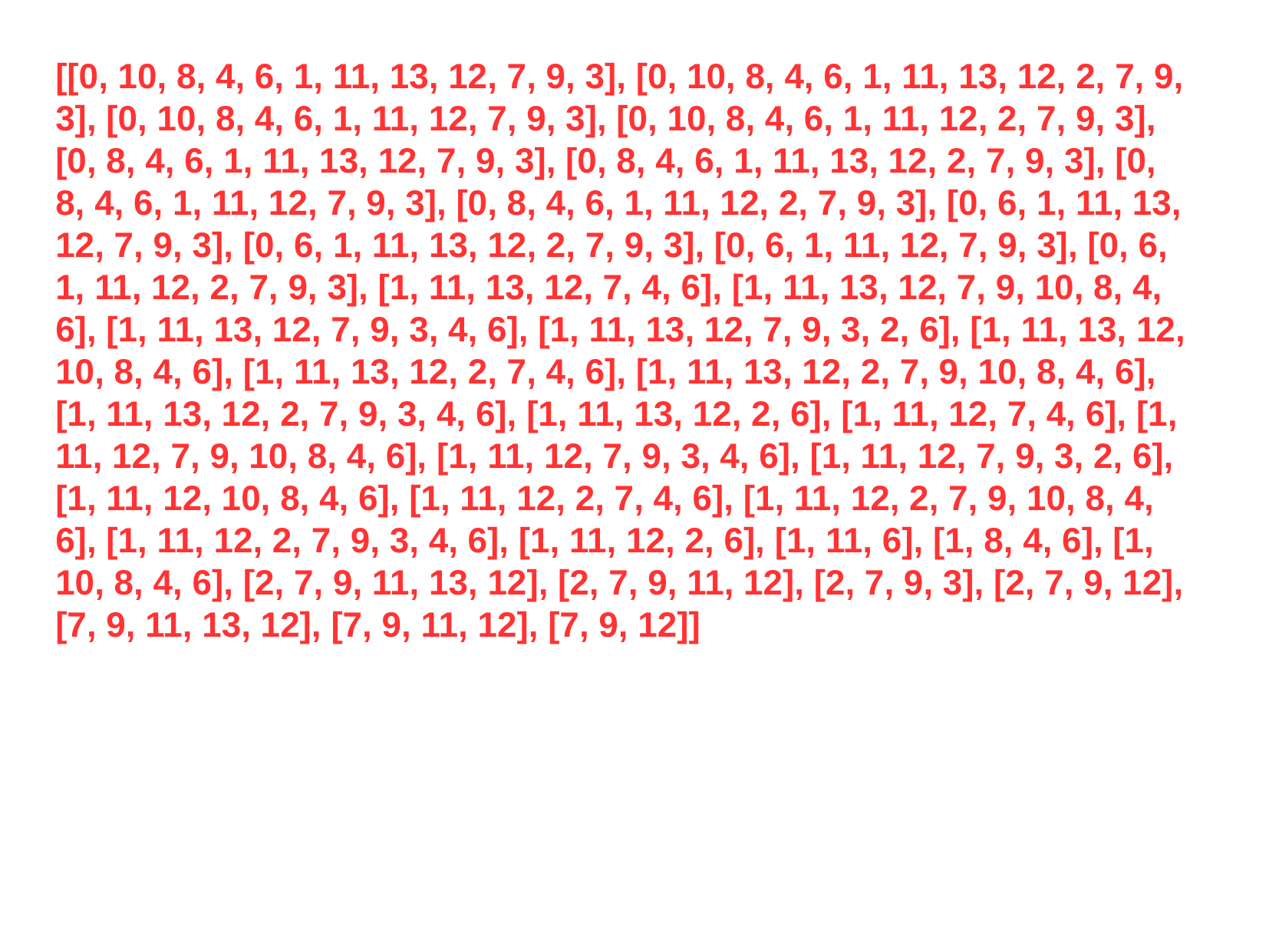

[[0, 10, 8, 4, 6, 1, 11, 13, 12, 7, 9, 3], [0, 10, 8, 4, 6, 1, 11, 13, 12, 2, 7, 9, 3], [0, 10, 8, 4, 6, 1, 11, 12, 7, 9, 3], [0, 10, 8, 4, 6, 1, 11, 12, 2, 7, 9, 3], [0, 8, 4, 6, 1, 11, 13, 12, 7, 9, 3], [0, 8, 4, 6, 1, 11, 13, 12, 2, 7, 9, 3], [0, 8, 4, 6, 1, 11, 12, 7, 9, 3], [0, 8, 4, 6, 1, 11, 12, 2, 7, 9, 3], [0, 6, 1, 11, 13, 12, 7, 9, 3], [0, 6, 1, 11, 13, 12, 2, 7, 9, 3], [0, 6, 1, 11, 12, 7, 9, 3], [0, 6, 1, 11, 12, 2, 7, 9, 3], [1, 11, 13, 12, 7, 4, 6], [1, 11, 13, 12, 7, 9, 10, 8, 4, 6], [1, 11, 13, 12, 7, 9, 3, 4, 6], [1, 11, 13, 12, 7, 9, 3, 2, 6], [1, 11, 13, 12, 10, 8, 4, 6], [1, 11, 13, 12, 2, 7, 4, 6], [1, 11, 13, 12, 2, 7, 9, 10, 8, 4, 6], [1, 11, 13, 12, 2, 7, 9, 3, 4, 6], [1, 11, 13, 12, 2, 6], [1, 11, 12, 7, 4, 6], [1, 11, 12, 7, 9, 10, 8, 4, 6], [1, 11, 12, 7, 9, 3, 4, 6], [1, 11, 12, 7, 9, 3, 2, 6], [1, 11, 12, 10, 8, 4, 6], [1, 11, 12, 2, 7, 4, 6], [1, 11, 12, 2, 7, 9, 10, 8, 4, 6], [1, 11, 12, 2, 7, 9, 3, 4, 6], [1, 11, 12, 2, 6], [1, 11, 6], [1, 8, 4, 6], [1, 10, 8, 4, 6], [2, 7, 9, 11, 13, 12], [2, 7, 9, 11, 12], [2, 7, 9, 3], [2, 7, 9, 12], [7, 9, 11, 13, 12], [7, 9, 11, 12], [7, 9, 12]]